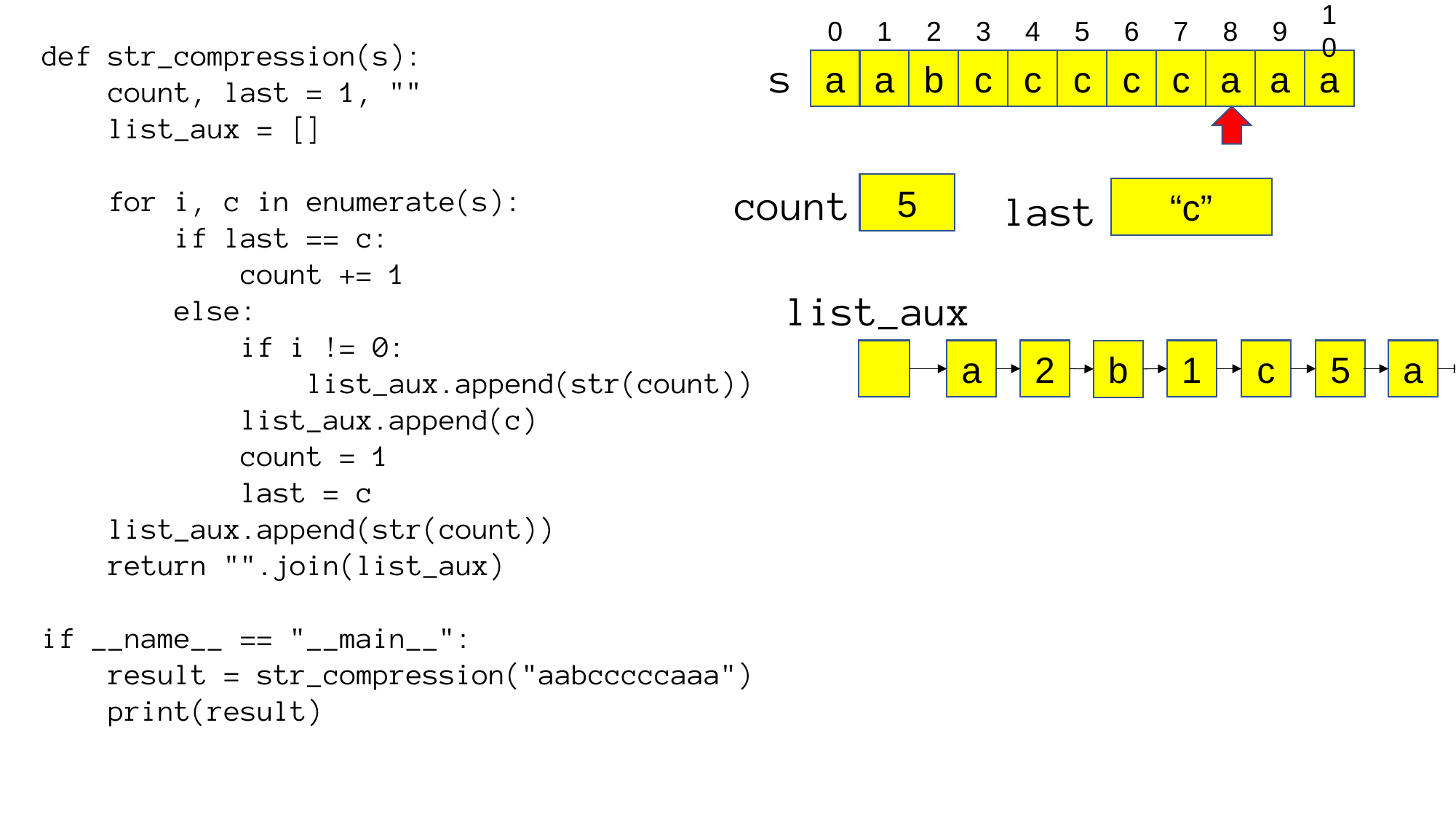

0
1
2
3
4
5
6
7
8
9
10
def str_compression(s):
    count, last = 1, ""
    list_aux = []

    for i, c in enumerate(s):
        if last == c:
            count += 1
        else:
            if i != 0:
                list_aux.append(str(count))
            list_aux.append(c)
            count = 1
            last = c
    list_aux.append(str(count))
    return "".join(list_aux)

if __name__ == "__main__":
    result = str_compression("aabcccccaaa")
    print(result)
s
a
a
b
c
c
c
c
c
a
a
a

count
5
last
“c”
list_aux

a
2
1
c
5
a

b